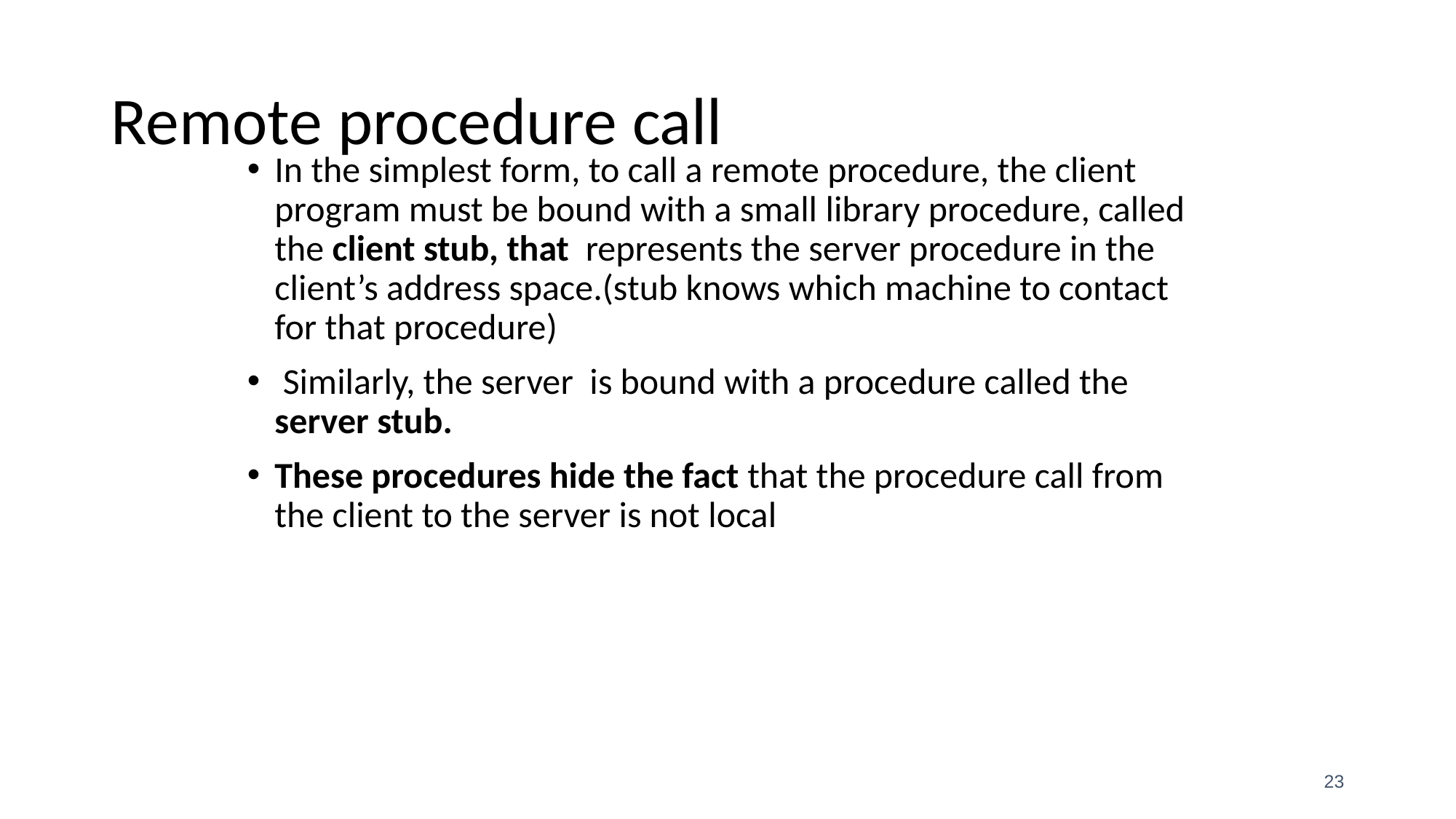

# Remote procedure call
In the simplest form, to call a remote procedure, the client  program must be bound with a small library procedure, called the client stub, that  represents the server procedure in the client’s address space.(stub knows which machine to contact for that procedure)
 Similarly, the server  is bound with a procedure called the server stub.
These procedures hide the fact that the procedure call from the client to the server is not local
23